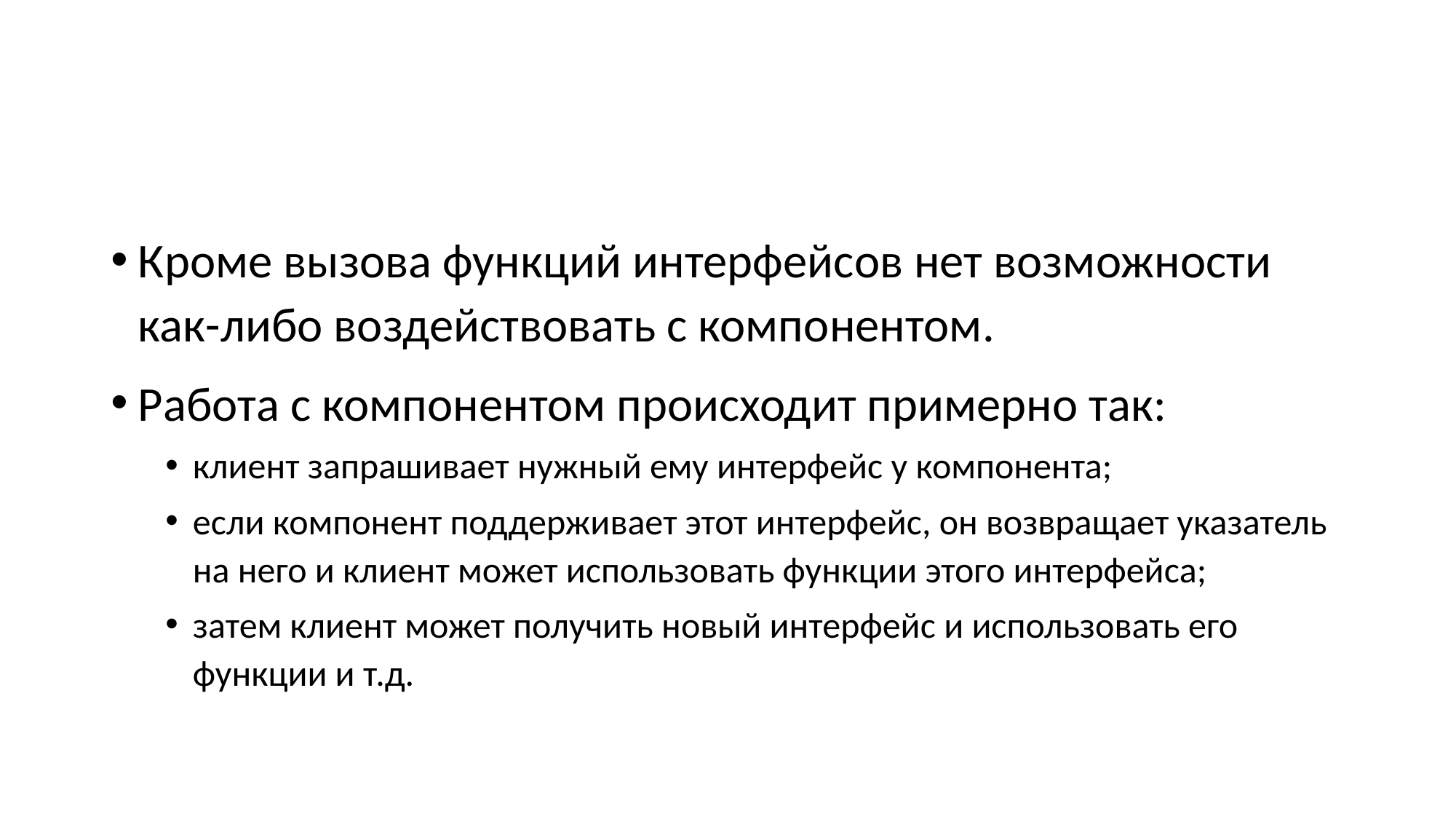

#
Кроме вызова функций интерфейсов нет возможности как-либо воздействовать с компонентом.
Работа с компонентом происходит примерно так:
клиент запрашивает нужный ему интерфейс у компонента;
если компонент поддерживает этот интерфейс, он возвращает указатель на него и клиент может использовать функции этого интерфейса;
затем клиент может получить новый интерфейс и использовать его функции и т.д.